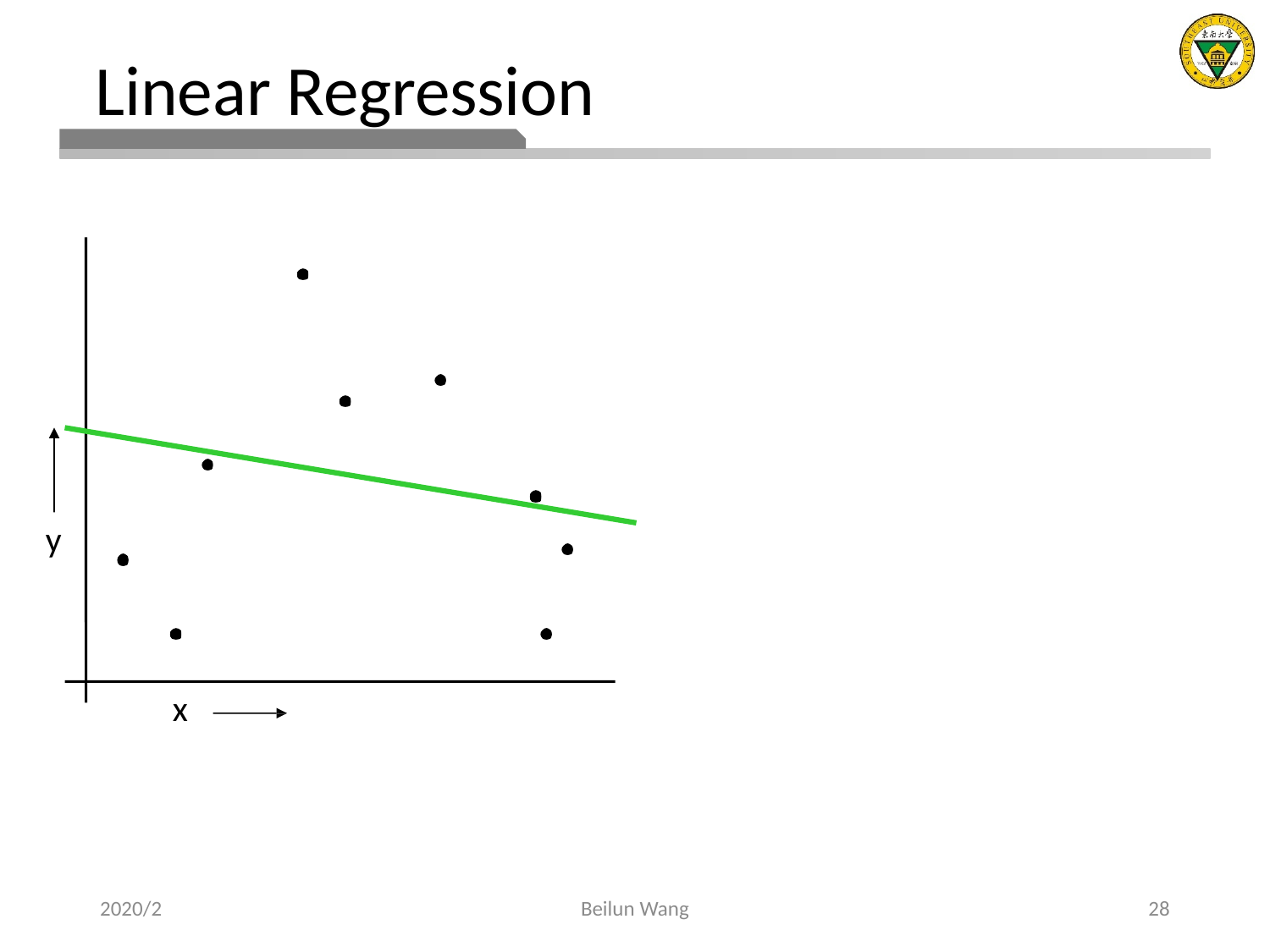

# Linear Regression

y

x

2020/2
Beilun Wang
28